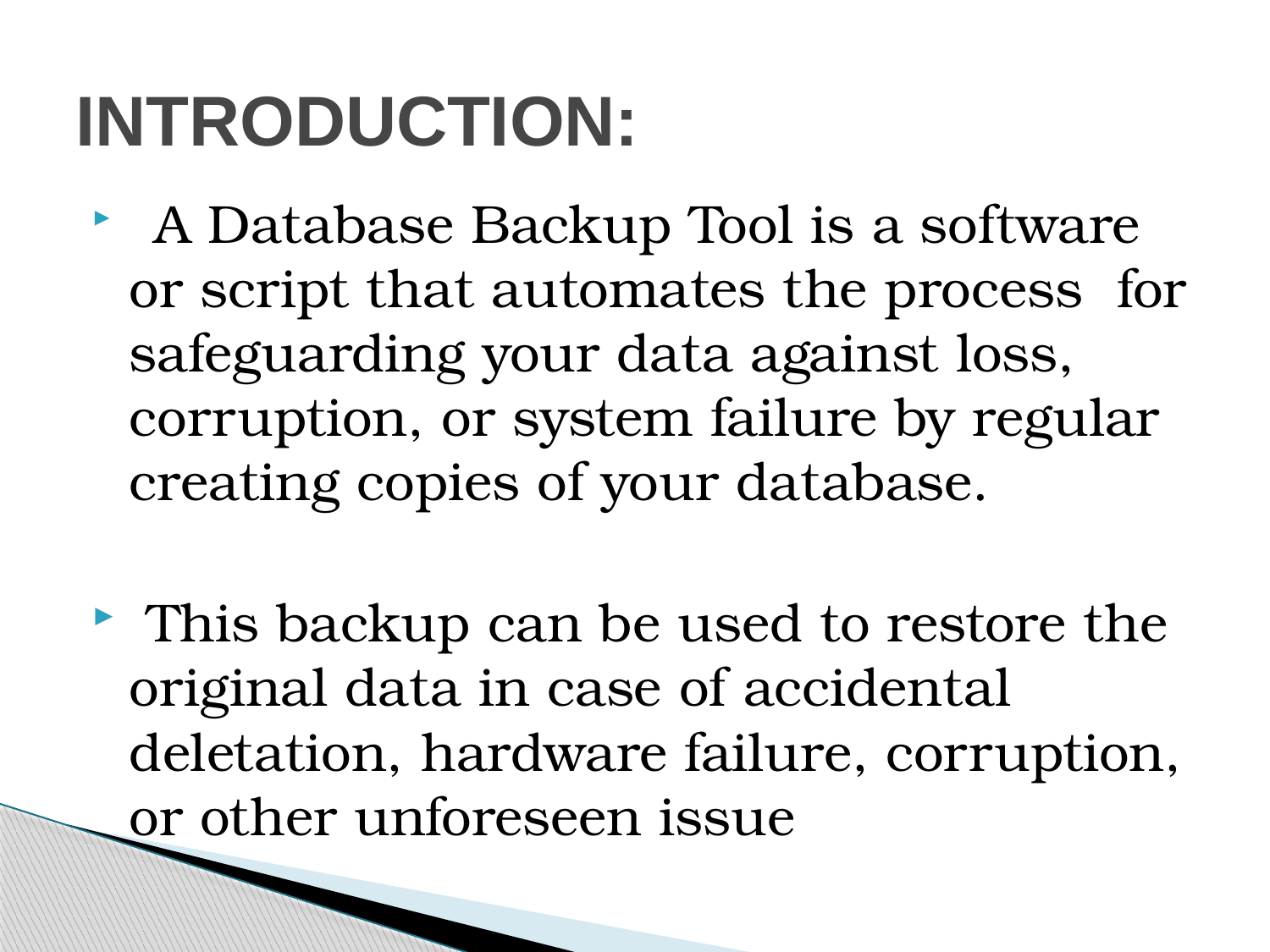

# INTRODUCTION:
  A Database Backup Tool is a software or script that automates the process  for safeguarding your data against loss, corruption, or system failure by regular creating copies of your database.

 This backup can be used to restore the original data in case of accidental deletation, hardware failure, corruption, or other unforeseen issue